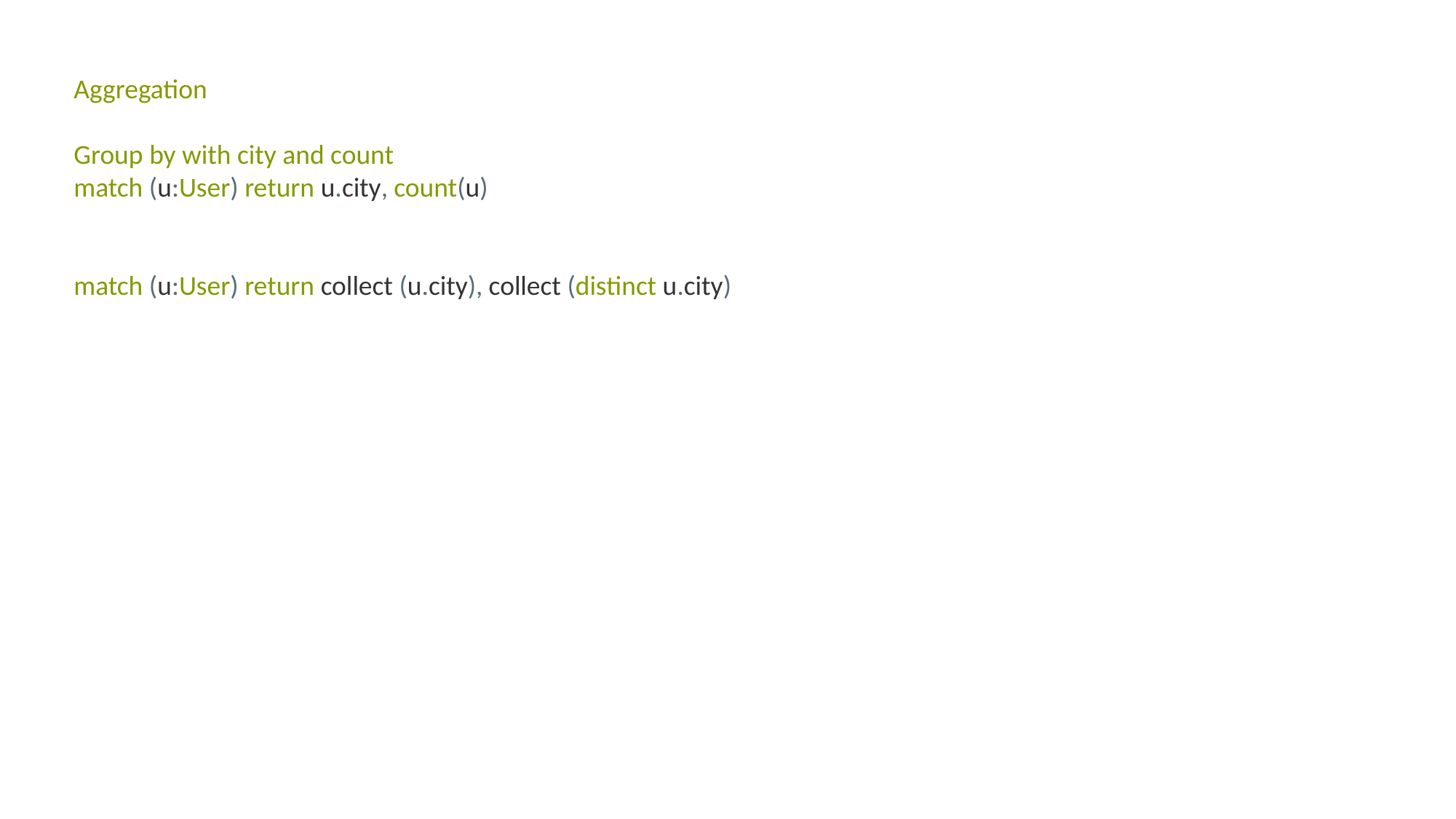

Aggregation

Group by with city and count
match (u:User) return u.city, count(u)
match (u:User) return collect (u.city), collect (distinct u.city)